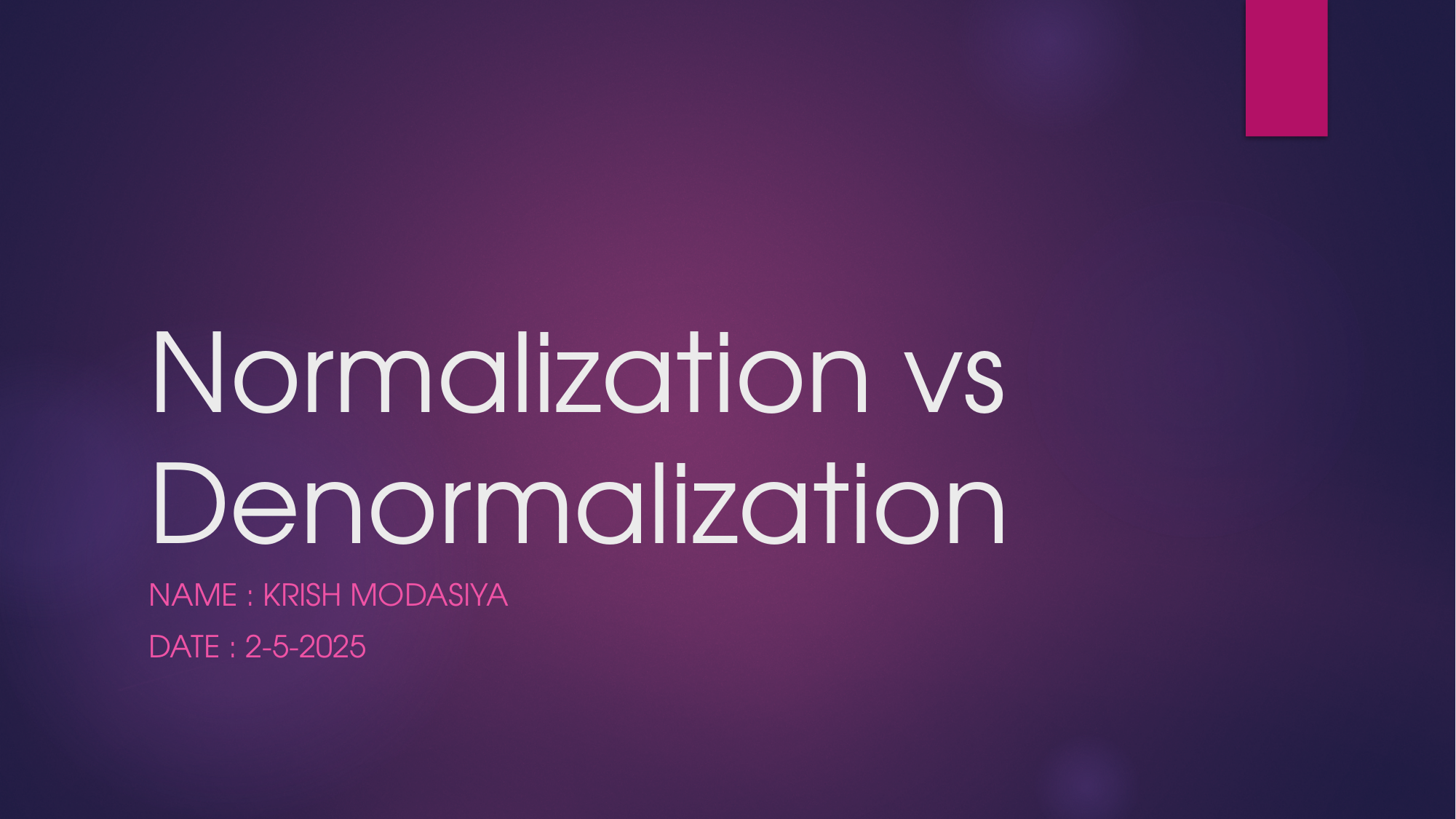

# Normalization vs Denormalization
Name : krish Modasiya
Date : 2-5-2025